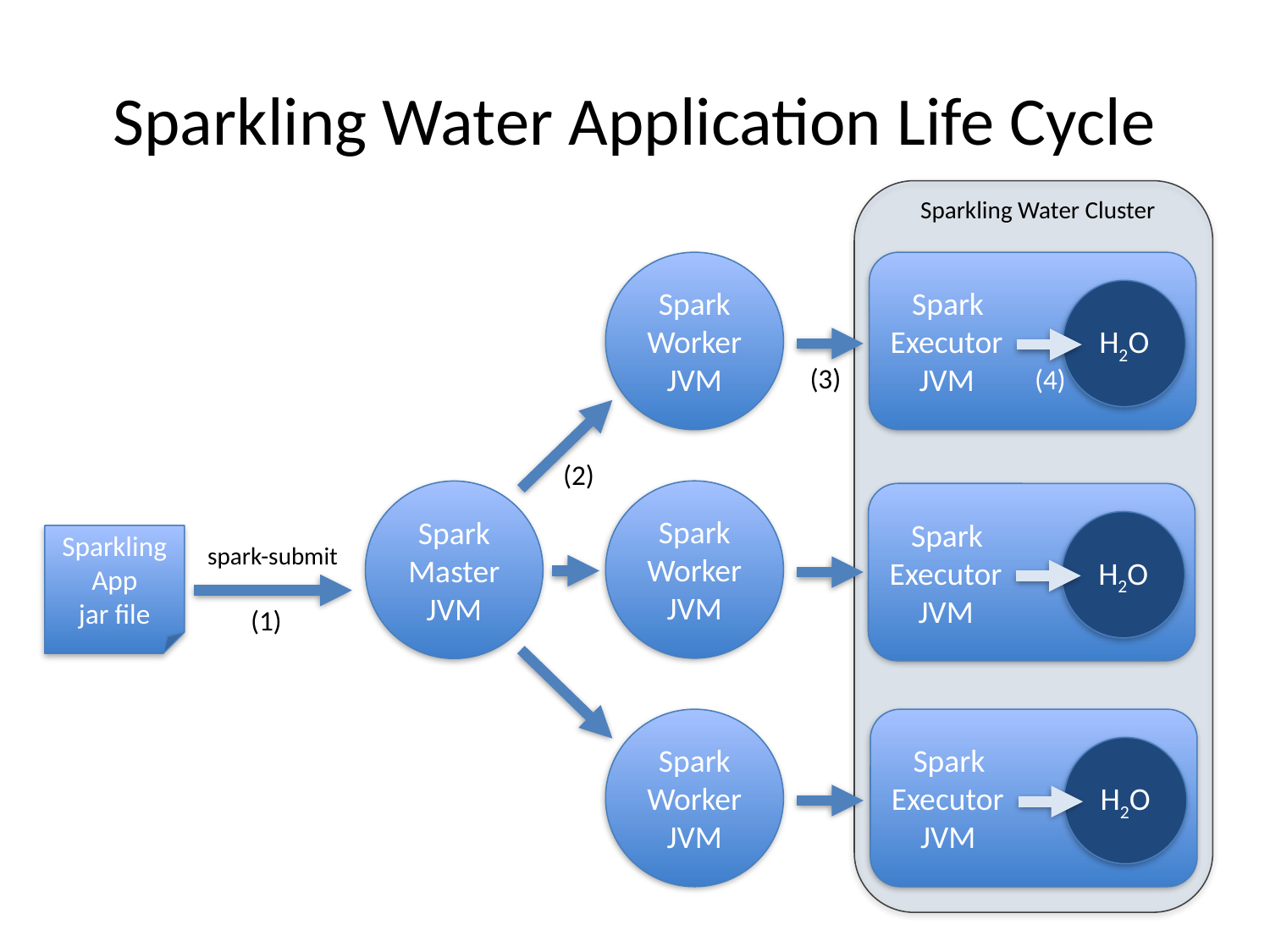

# Sparkling Water Application Life Cycle

Sparkling Water Cluster
Spark
Worker
JVM
   Spark
Executor
    JVM
H2O
(4)
(3)
(2)
Spark
Worker
JVM
Spark
Master
JVM
   Spark
Executor
    JVM
H2O
Sparkling App
jar file
spark-submit
(1)
Spark
Worker
JVM
   Spark
Executor
    JVM
H2O